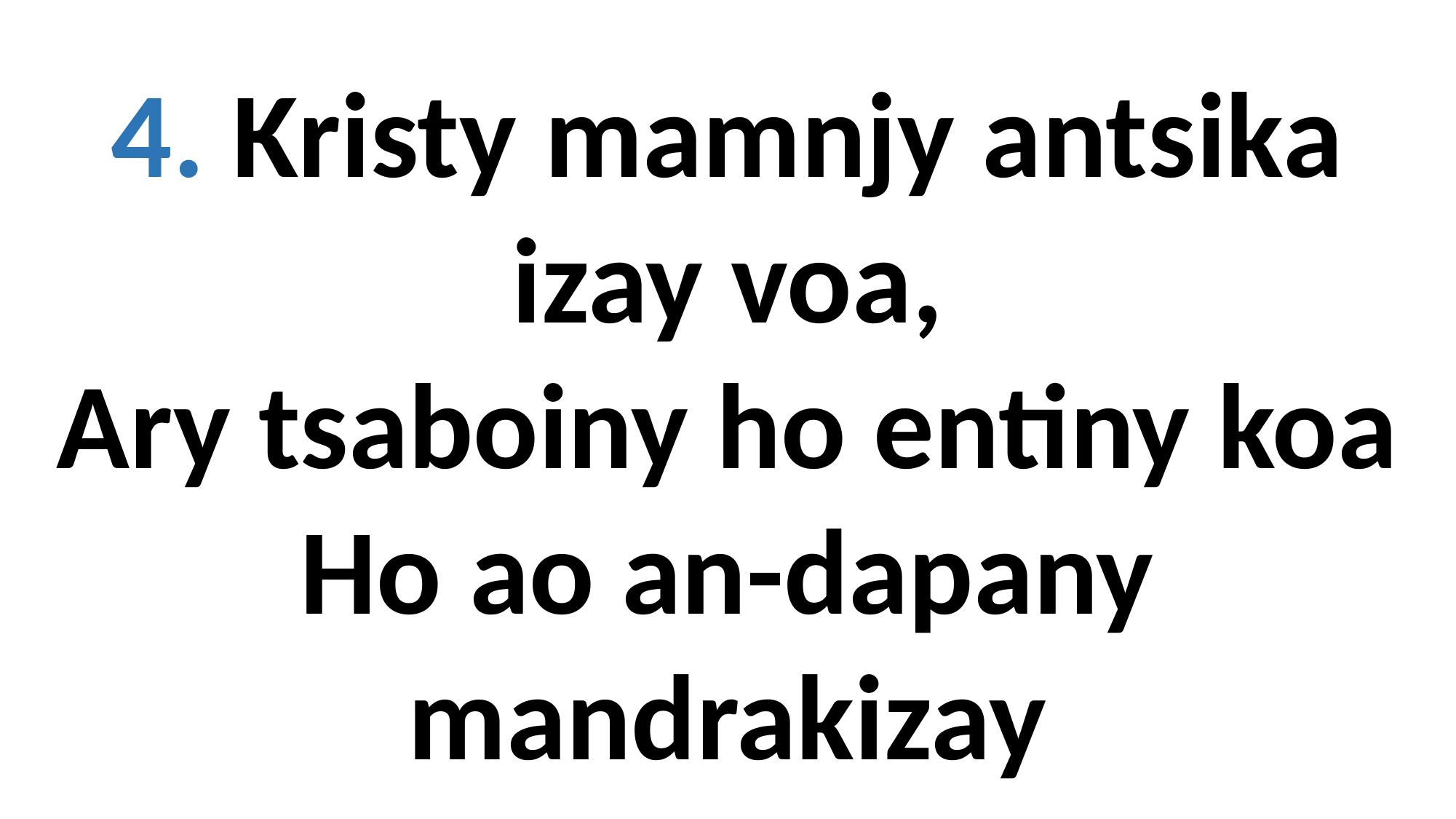

4. Kristy mamnjy antsika
izay voa,
Ary tsaboiny ho entiny koa
Ho ao an-dapany mandrakizay